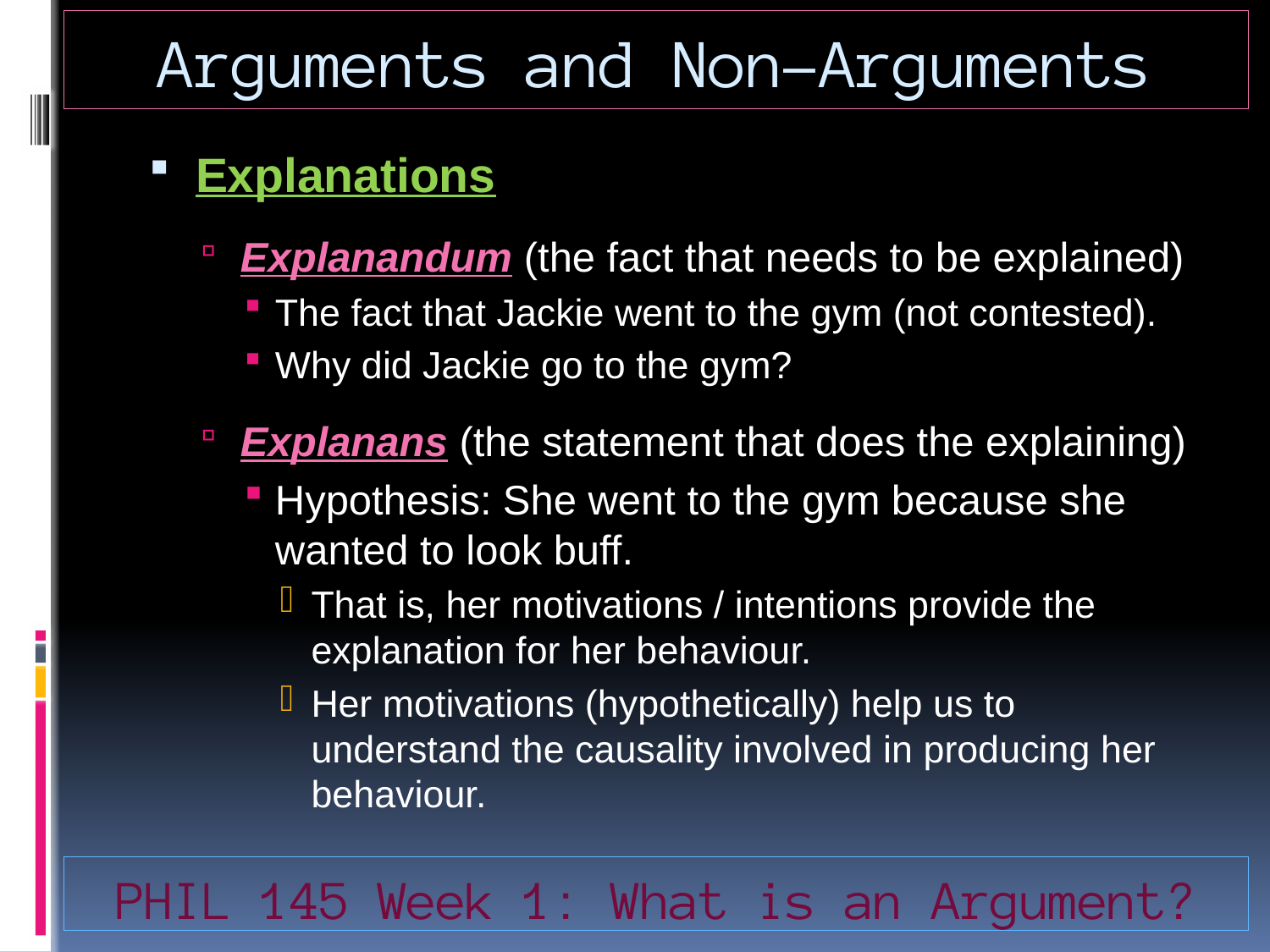

# Arguments and Non-Arguments
Explanations
Explanandum (the fact that needs to be explained)
The fact that Jackie went to the gym (not contested).
Why did Jackie go to the gym?
Explanans (the statement that does the explaining)
Hypothesis: She went to the gym because she wanted to look buff.
That is, her motivations / intentions provide the explanation for her behaviour.
Her motivations (hypothetically) help us to understand the causality involved in producing her behaviour.
PHIL 145 Week 1: What is an Argument?